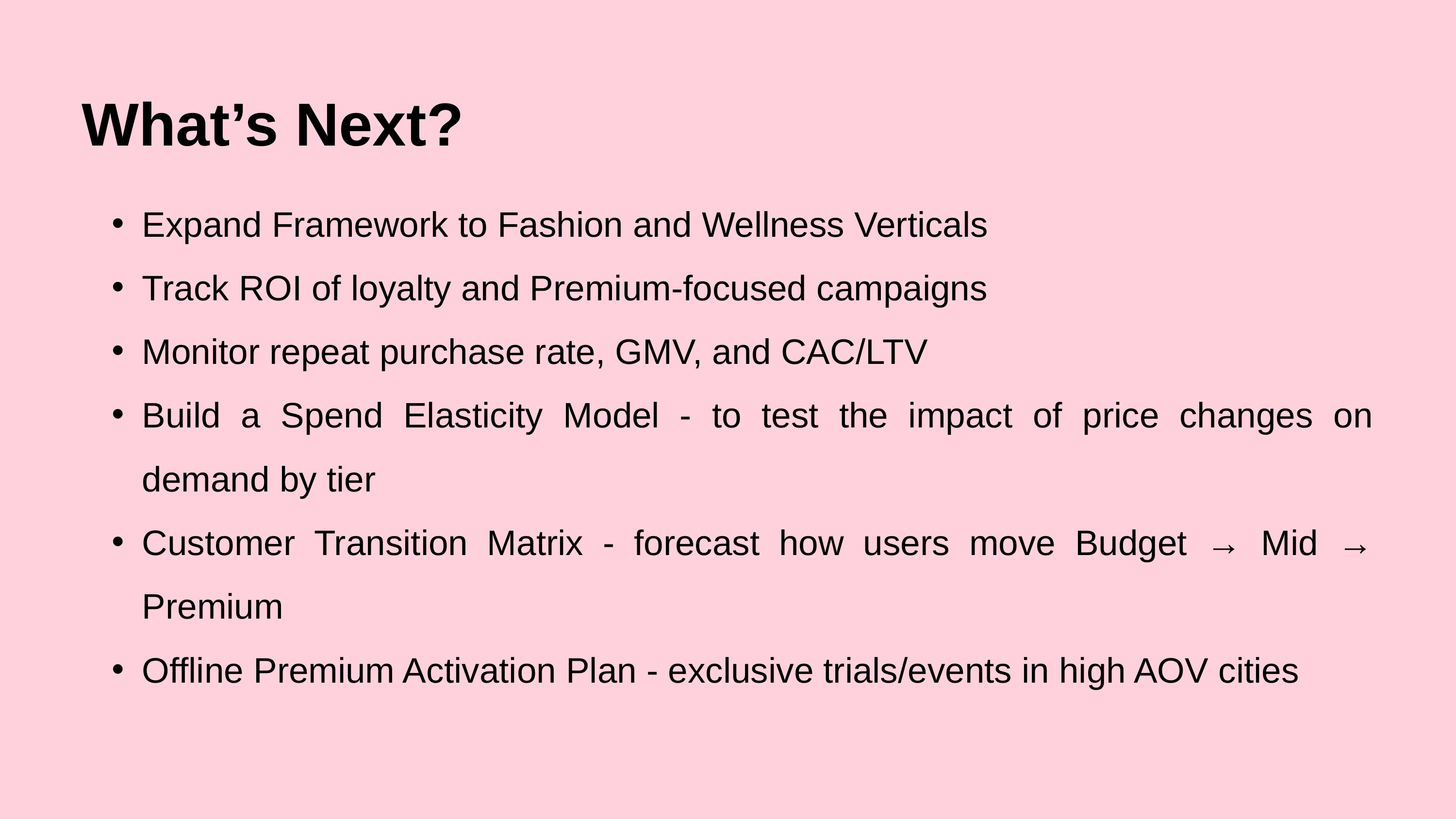

What’s Next?
Expand Framework to Fashion and Wellness Verticals
Track ROI of loyalty and Premium-focused campaigns
Monitor repeat purchase rate, GMV, and CAC/LTV
Build a Spend Elasticity Model - to test the impact of price changes on demand by tier
Customer Transition Matrix - forecast how users move Budget → Mid → Premium
Offline Premium Activation Plan - exclusive trials/events in high AOV cities